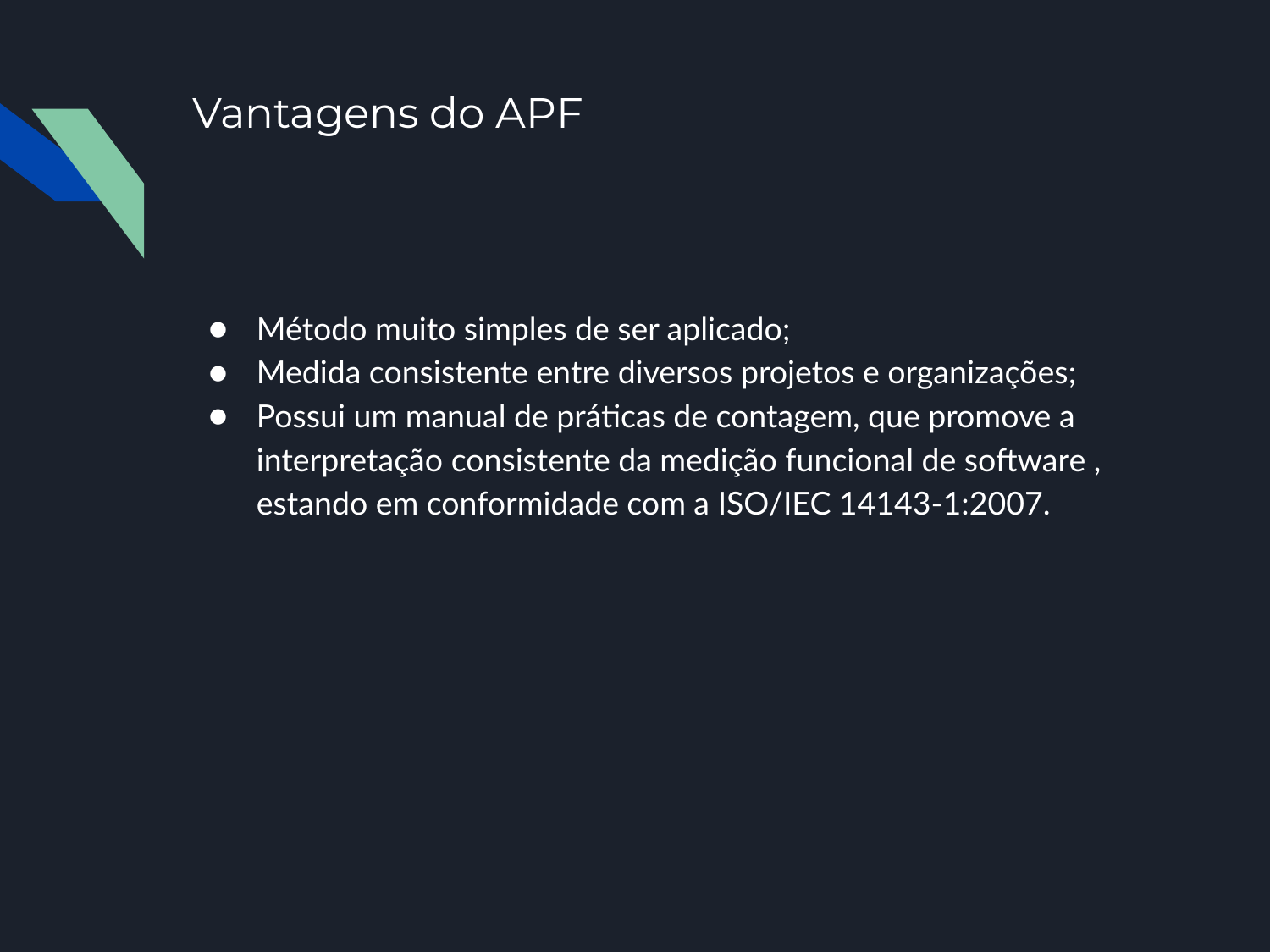

# Vantagens do APF
Método muito simples de ser aplicado;
Medida consistente entre diversos projetos e organizações;
Possui um manual de práticas de contagem, que promove a interpretação consistente da medição funcional de software , estando em conformidade com a ISO/IEC 14143-1:2007.